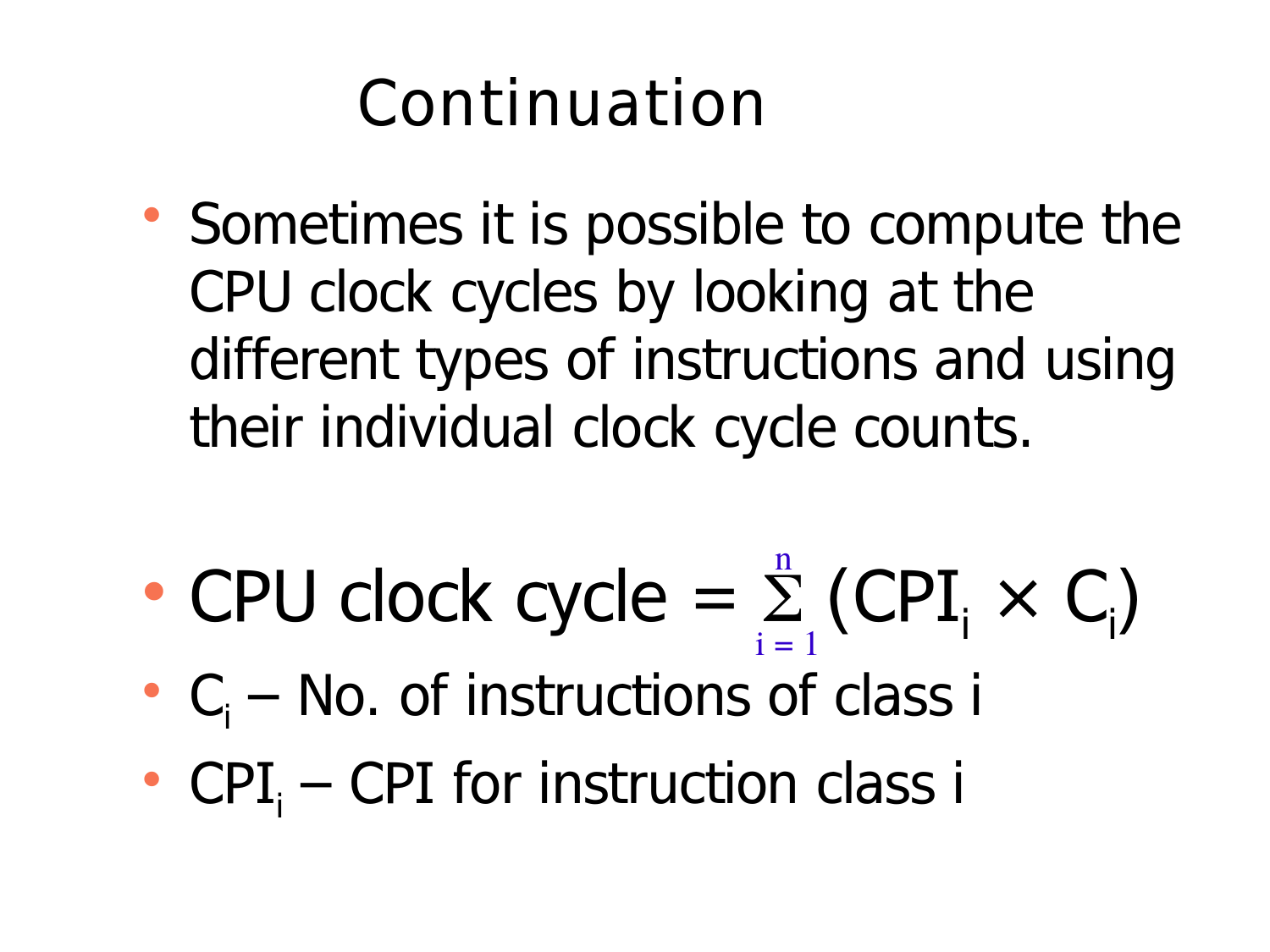

# Continuation
Sometimes it is possible to compute the CPU clock cycles by looking at the different types of instructions and using their individual clock cycle counts.

CPU clock cycle = Σ (CPIi × Ci)
Ci – No. of instructions of class i
CPIi – CPI for instruction class i
n
i = 1